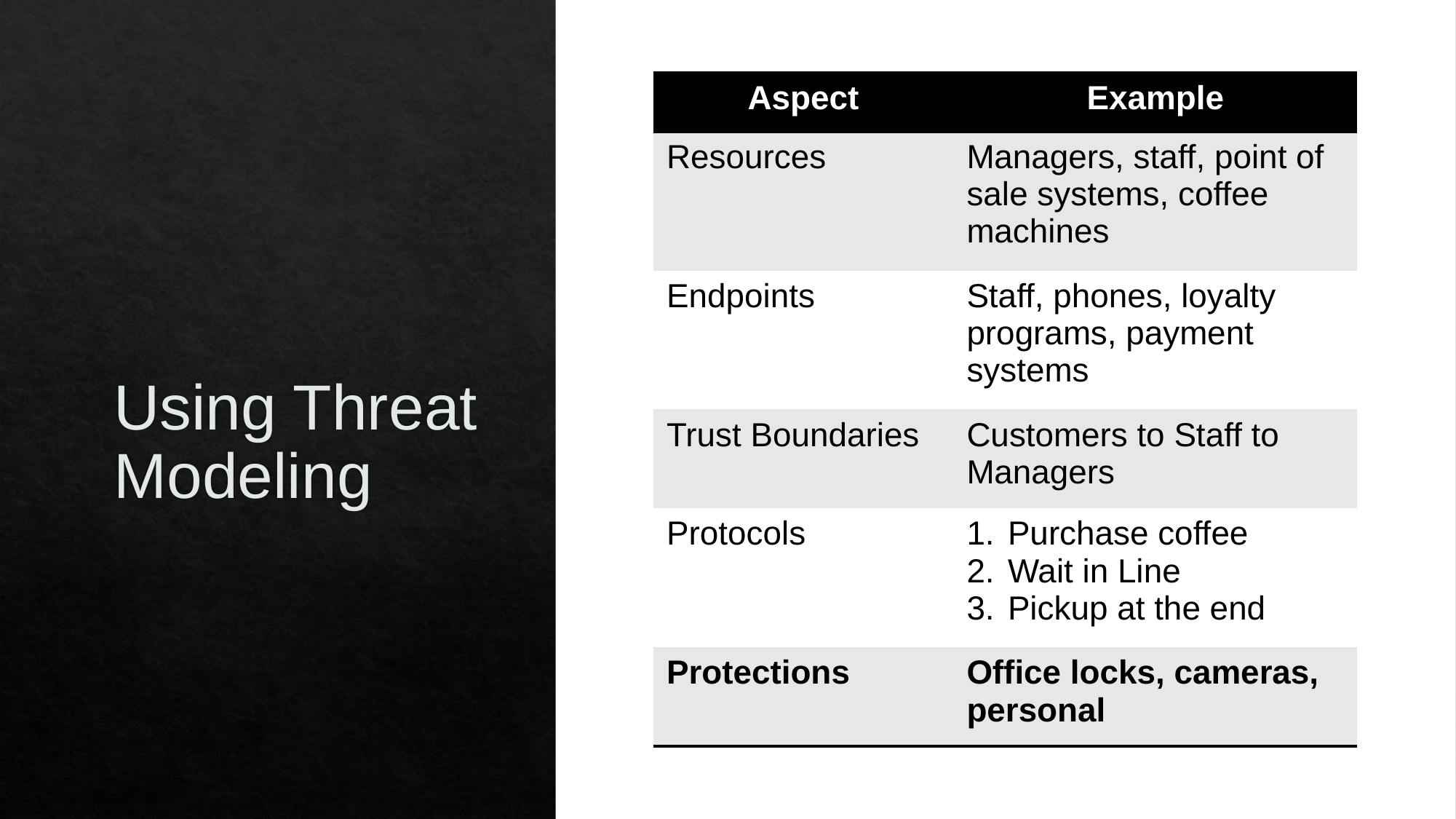

| Aspect | Example |
| --- | --- |
| Resources | Managers, staff, point of sale systems, coffee machines |
| Endpoints | Staff, phones, loyalty programs, payment systems |
| Trust Boundaries | Customers to Staff to Managers |
| Protocols | Purchase coffee Wait in Line Pickup at the end |
| Protections | Office locks, cameras, personal |
# Using Threat Modeling